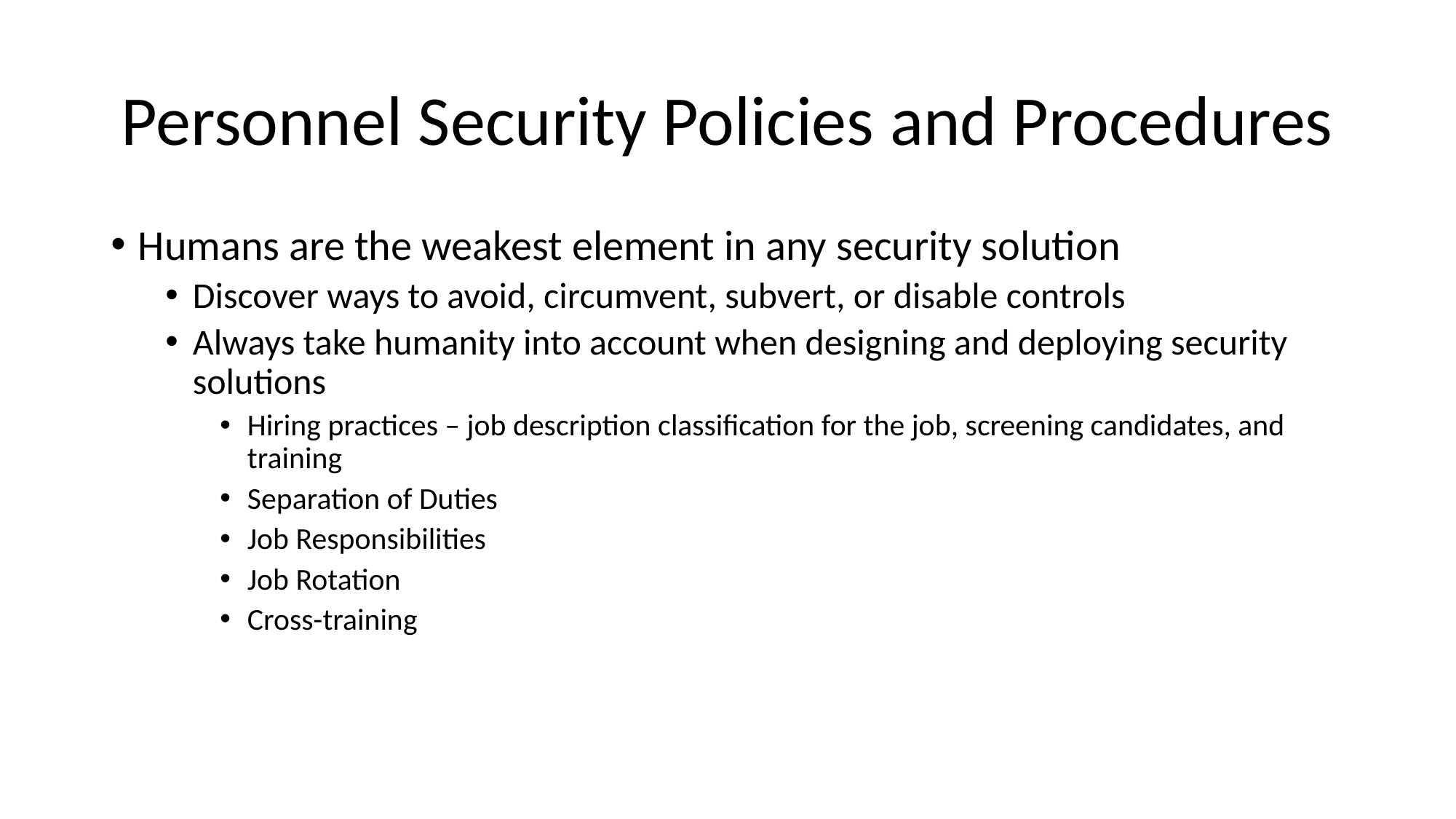

# Personnel Security Policies and Procedures
Humans are the weakest element in any security solution
Discover ways to avoid, circumvent, subvert, or disable controls
Always take humanity into account when designing and deploying security solutions
Hiring practices – job description classification for the job, screening candidates, and training
Separation of Duties
Job Responsibilities
Job Rotation
Cross-training